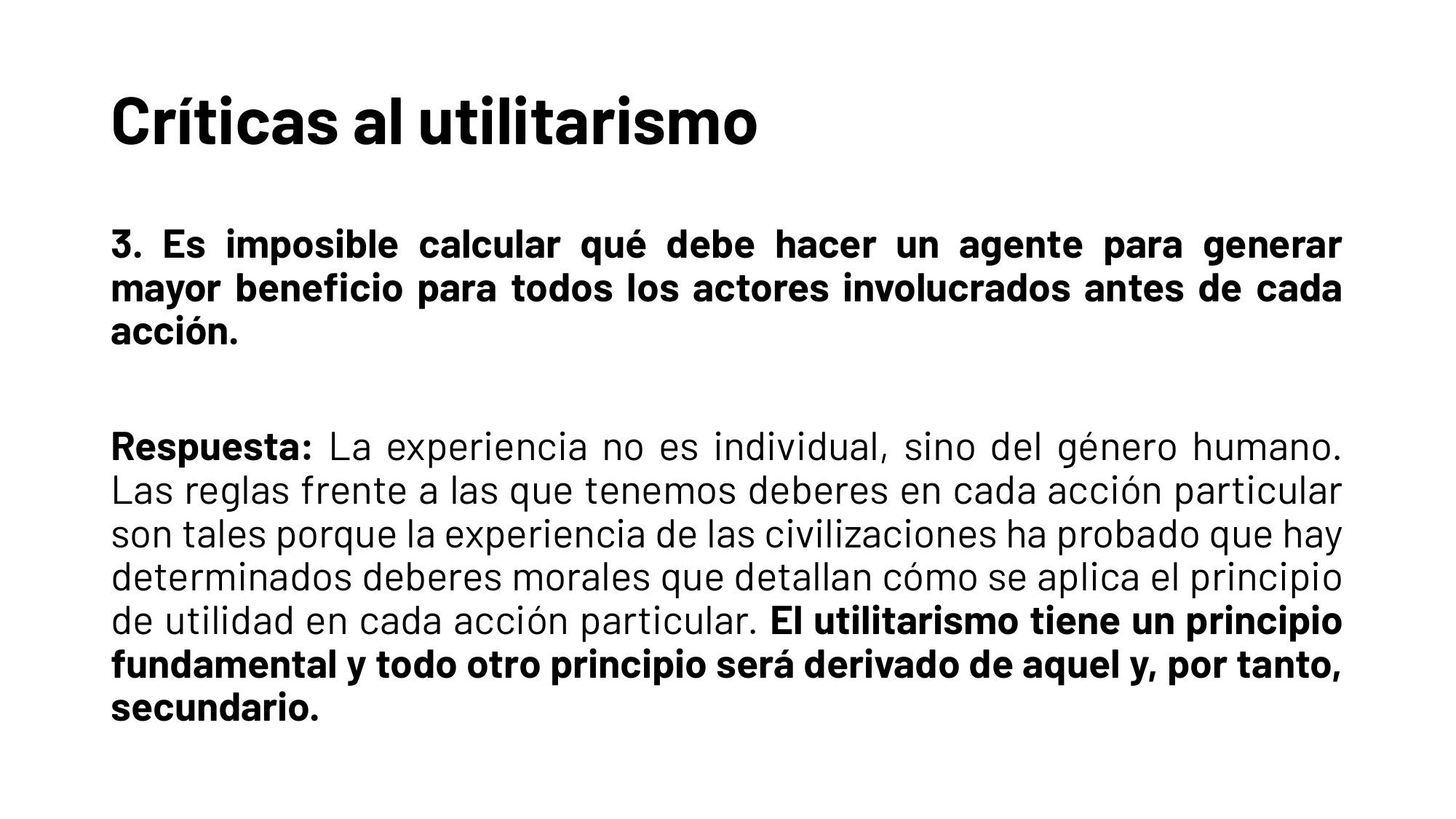

# Críticas al utilitarismo
3. Es imposible calcular qué debe hacer un agente para generar mayor beneficio para todos los actores involucrados antes de cada acción.

Respuesta: La experiencia no es individual, sino del género humano. Las reglas frente a las que tenemos deberes en cada acción particular son tales porque la experiencia de las civilizaciones ha probado que hay determinados deberes morales que detallan cómo se aplica el principio de utilidad en cada acción particular. El utilitarismo tiene un principio fundamental y todo otro principio será derivado de aquel y, por tanto, secundario.